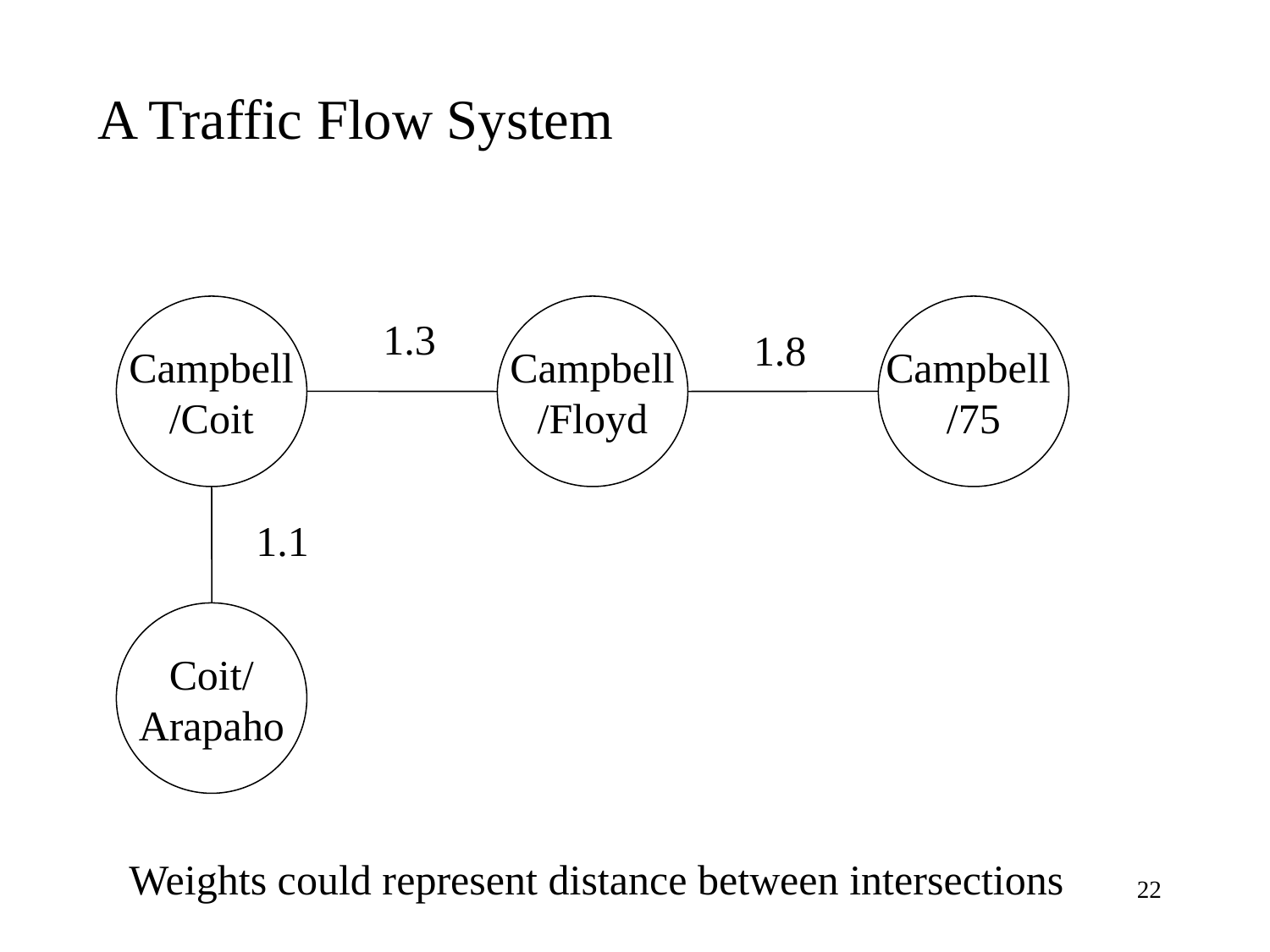

A Traffic Flow System
Campbell
/Coit
Campbell
/Floyd
Campbell
/75
1.3
1.8

1.1
Coit/
Arapaho
Weights could represent distance between intersections
22